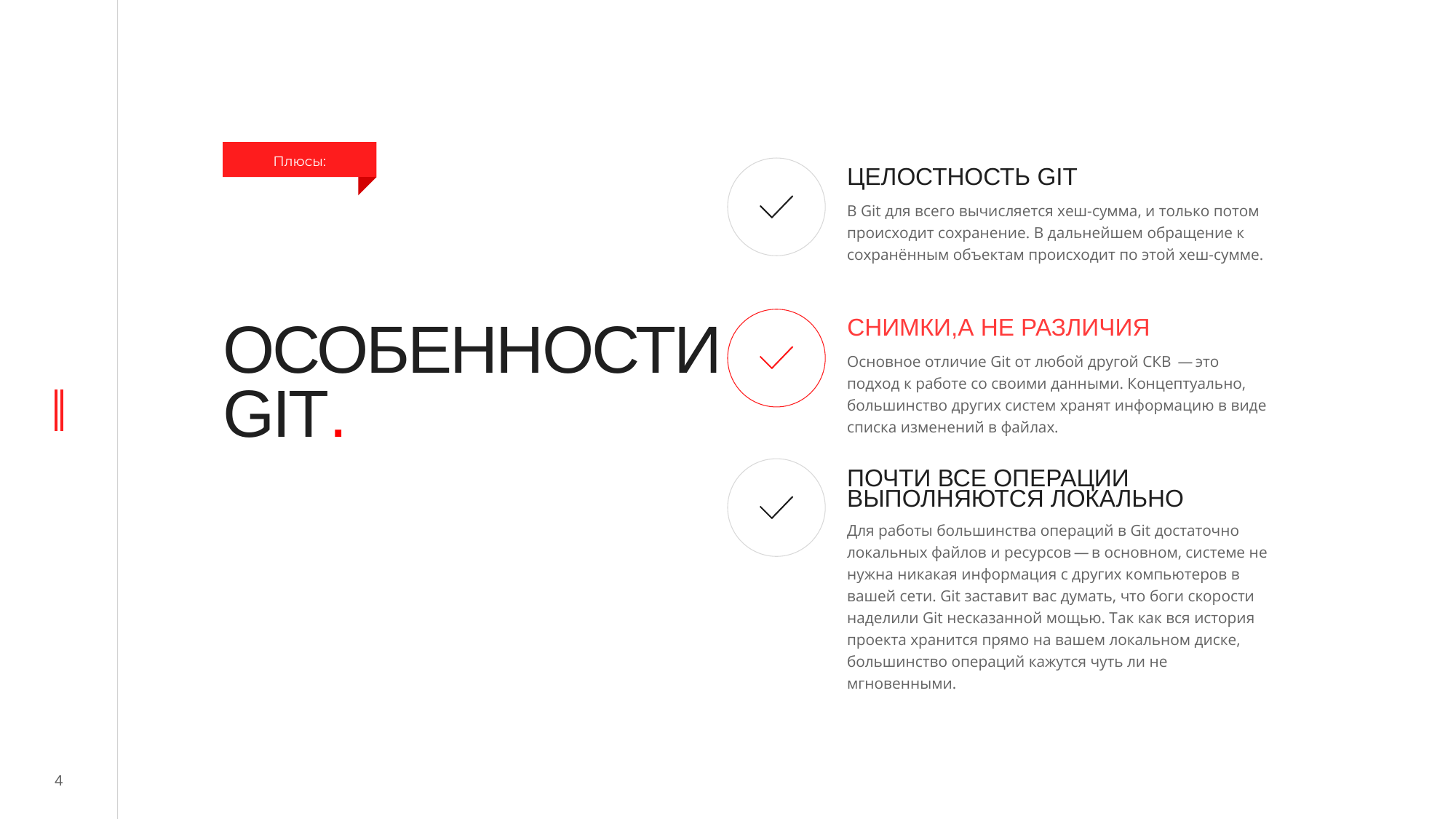

Плюсы:

ЦЕЛОСТНОСТЬ GIT

В Git для всего вычисляется хеш-сумма, и только потом происходит сохранение. В дальнейшем обращение к сохранённым объектам происходит по этой хеш-сумме.

# ОСОБЕННОСТИGIT.

СНИМКИ,А НЕ РАЗЛИЧИЯ
Основное отличие Git от любой другой СКВ  — это подход к работе со своими данными. Концептуально, большинство других систем хранят информацию в виде списка изменений в файлах.

ПОЧТИ ВСЕ ОПЕРАЦИИ ВЫПОЛНЯЮТСЯ ЛОКАЛЬНО

Для работы большинства операций в Git достаточно локальных файлов и ресурсов — в основном, системе не нужна никакая информация с других компьютеров в вашей сети. Git заставит вас думать, что боги скорости наделили Git несказанной мощью. Так как вся история проекта хранится прямо на вашем локальном диске, большинство операций кажутся чуть ли не мгновенными.
4